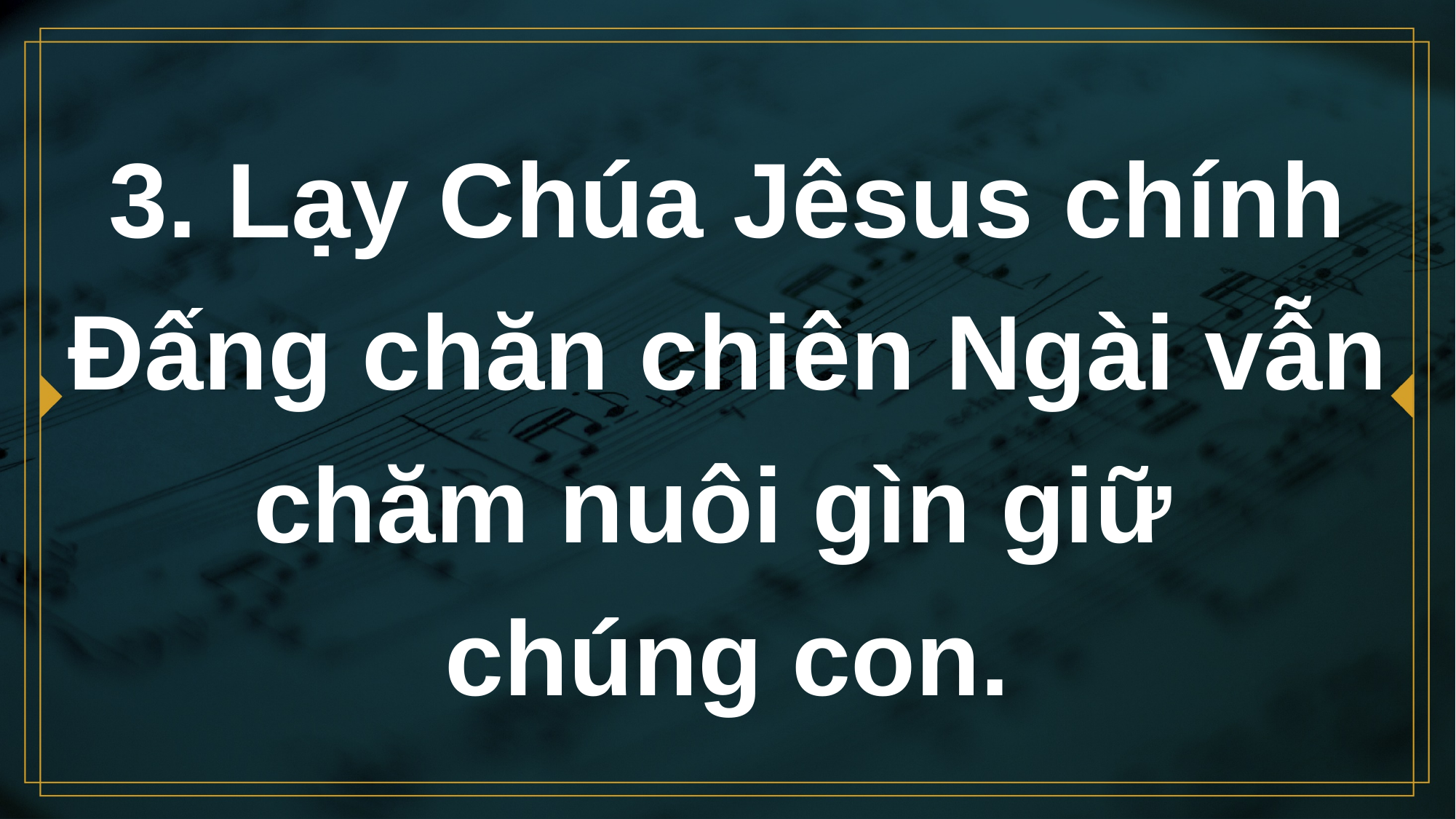

# 3. Lạy Chúa Jêsus chính Đấng chăn chiên Ngài vẫn chăm nuôi gìn giữ chúng con.